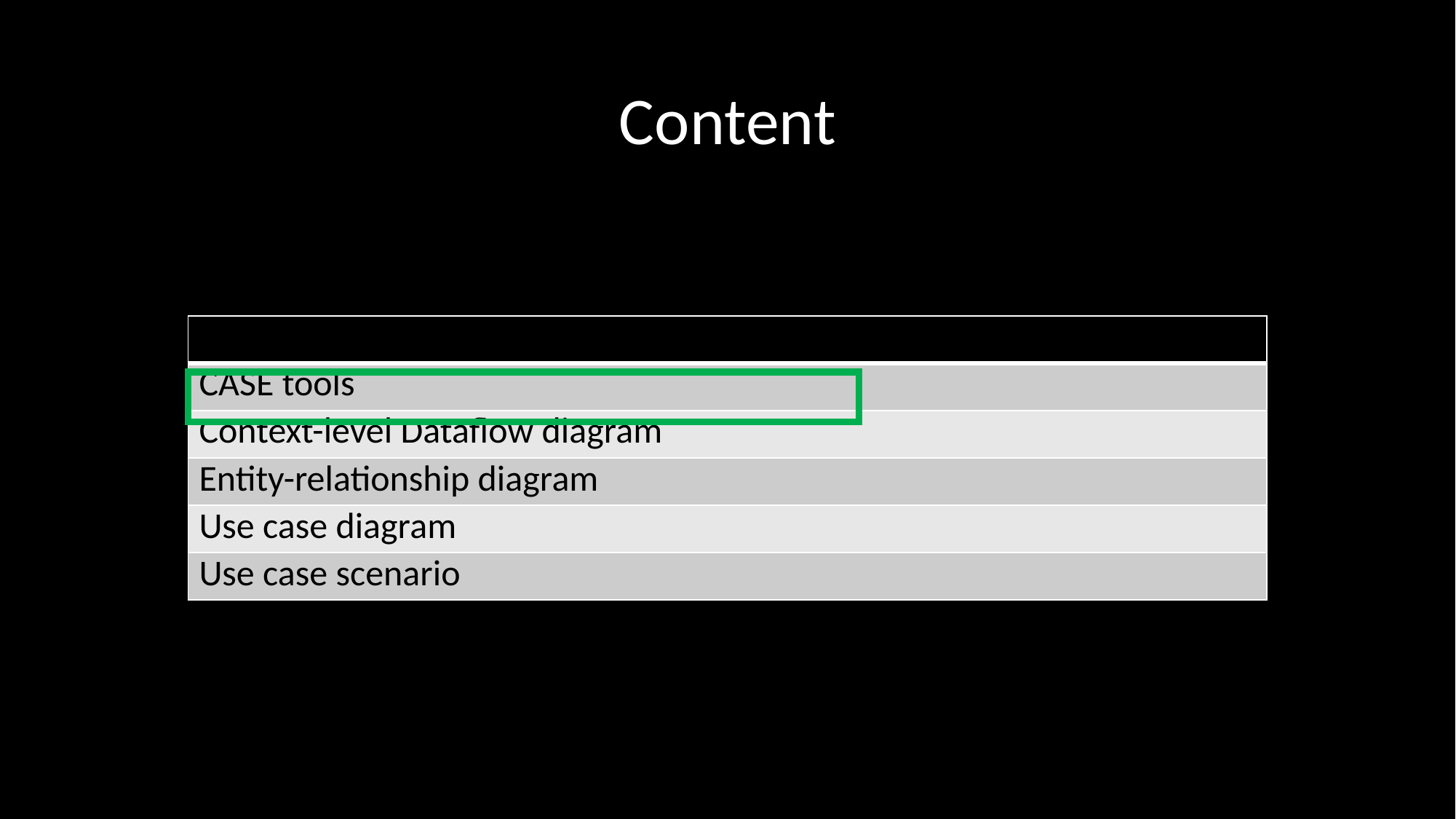

# Content
|  |
| --- |
| CASE tools |
| Context-level Dataflow diagram |
| Entity-relationship diagram |
| Use case diagram |
| Use case scenario |